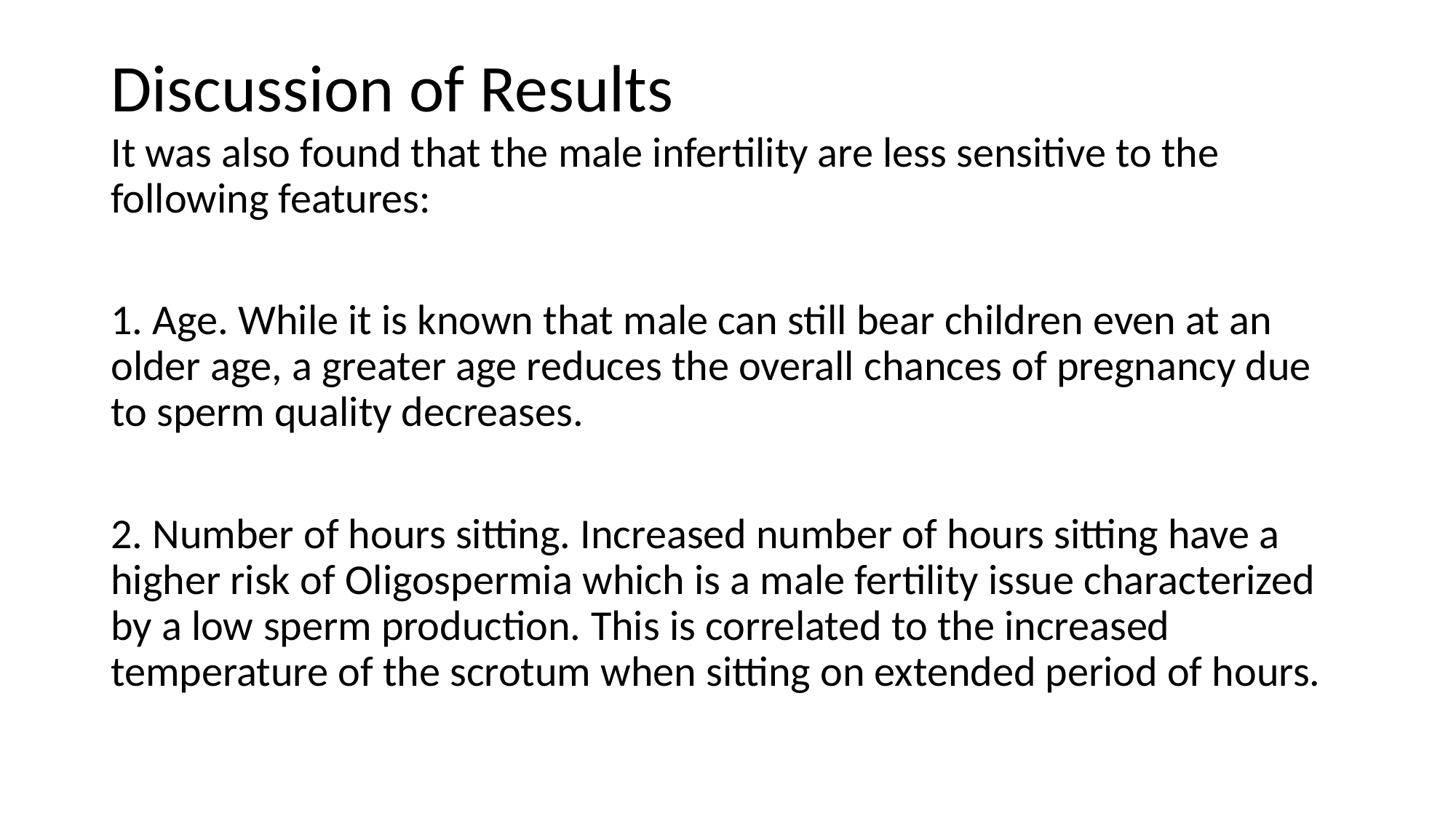

# Discussion of Results
It was also found that the male infertility are less sensitive to the following features:

1. Age. While it is known that male can still bear children even at an older age, a greater age reduces the overall chances of pregnancy due to sperm quality decreases.

2. Number of hours sitting. Increased number of hours sitting have a higher risk of Oligospermia which is a male fertility issue characterized by a low sperm production. This is correlated to the increased temperature of the scrotum when sitting on extended period of hours.